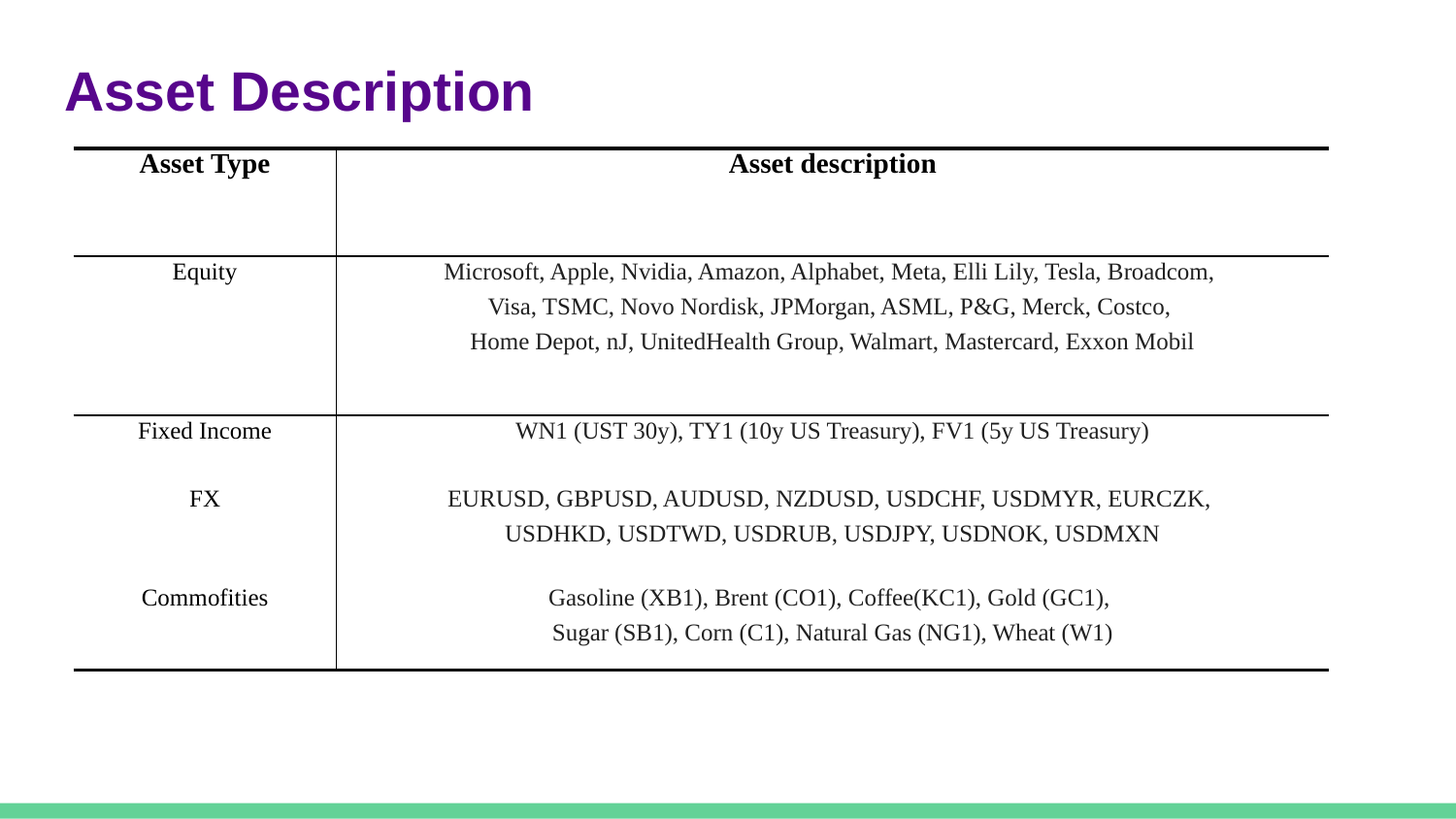

# Asset Description
| Asset Type | Asset description |
| --- | --- |
| Equity | Microsoft, Apple, Nvidia, Amazon, Alphabet, Meta, Elli Lily, Tesla, Broadcom, Visa, TSMC, Novo Nordisk, JPMorgan, ASML, P&G, Merck, Costco, Home Depot, nJ, UnitedHealth Group, Walmart, Mastercard, Exxon Mobil |
| Fixed Income | WN1 (UST 30y), TY1 (10y US Treasury), FV1 (5y US Treasury) |
| FX | EURUSD, GBPUSD, AUDUSD, NZDUSD, USDCHF, USDMYR, EURCZK, USDHKD, USDTWD, USDRUB, USDJPY, USDNOK, USDMXN |
| Commofities | Gasoline (XB1), Brent (CO1), Coffee(KC1), Gold (GC1), Sugar (SB1), Corn (C1), Natural Gas (NG1), Wheat (W1) |